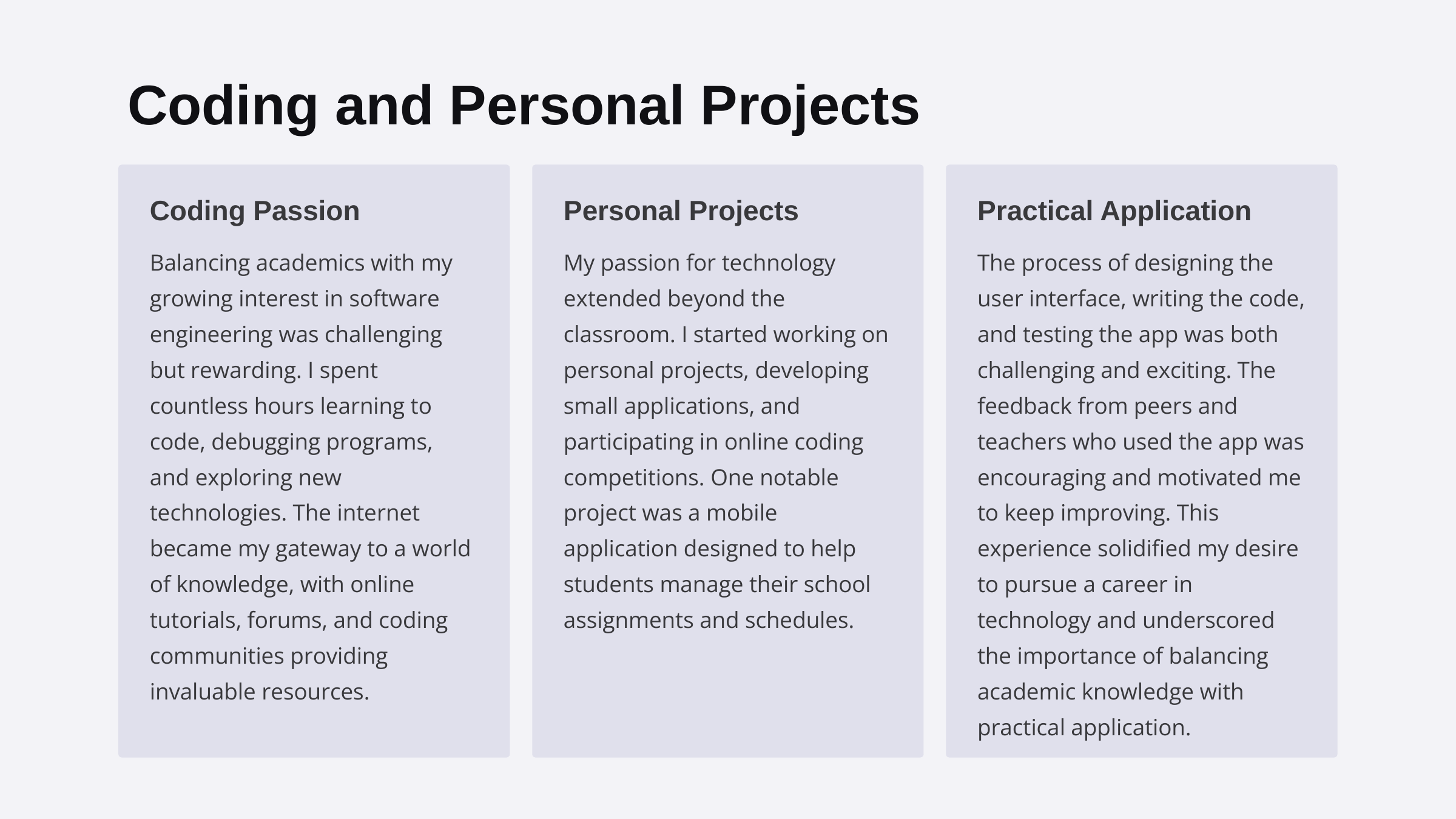

Coding and Personal Projects

Coding Passion
Personal Projects
Practical Application
Balancing academics with my growing interest in software engineering was challenging but rewarding. I spent countless hours learning to code, debugging programs, and exploring new technologies. The internet became my gateway to a world of knowledge, with online tutorials, forums, and coding communities providing invaluable resources.
My passion for technology extended beyond the classroom. I started working on personal projects, developing small applications, and participating in online coding competitions. One notable project was a mobile application designed to help students manage their school assignments and schedules.
The process of designing the user interface, writing the code, and testing the app was both challenging and exciting. The feedback from peers and teachers who used the app was encouraging and motivated me to keep improving. This experience solidified my desire to pursue a career in technology and underscored the importance of balancing academic knowledge with practical application.